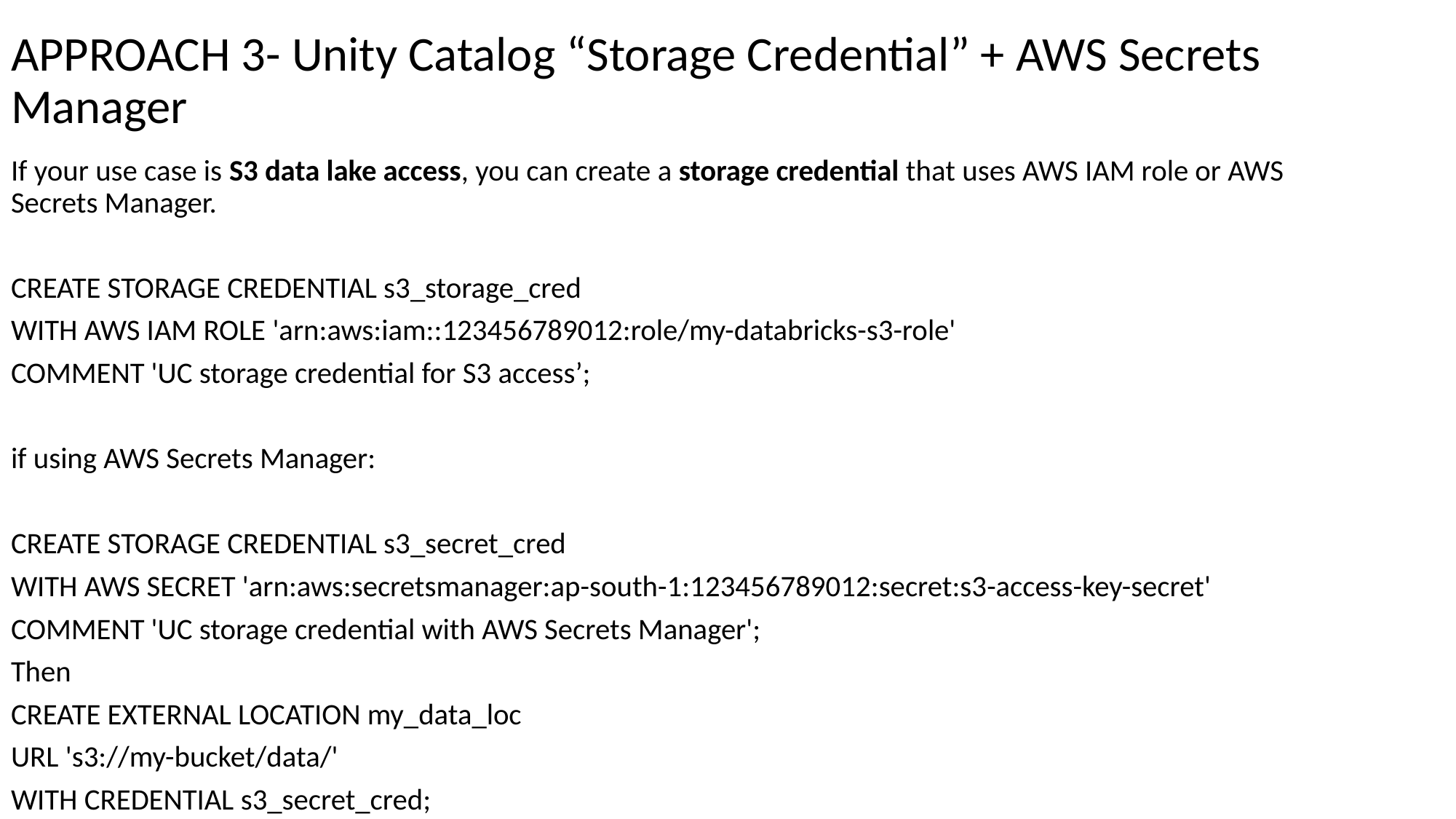

# APPROACH 3- Unity Catalog “Storage Credential” + AWS Secrets Manager
If your use case is S3 data lake access, you can create a storage credential that uses AWS IAM role or AWS Secrets Manager.

CREATE STORAGE CREDENTIAL s3_storage_cred
WITH AWS IAM ROLE 'arn:aws:iam::123456789012:role/my-databricks-s3-role'
COMMENT 'UC storage credential for S3 access’;

if using AWS Secrets Manager:

CREATE STORAGE CREDENTIAL s3_secret_cred
WITH AWS SECRET 'arn:aws:secretsmanager:ap-south-1:123456789012:secret:s3-access-key-secret'
COMMENT 'UC storage credential with AWS Secrets Manager';
Then
CREATE EXTERNAL LOCATION my_data_loc
URL 's3://my-bucket/data/'
WITH CREDENTIAL s3_secret_cred;